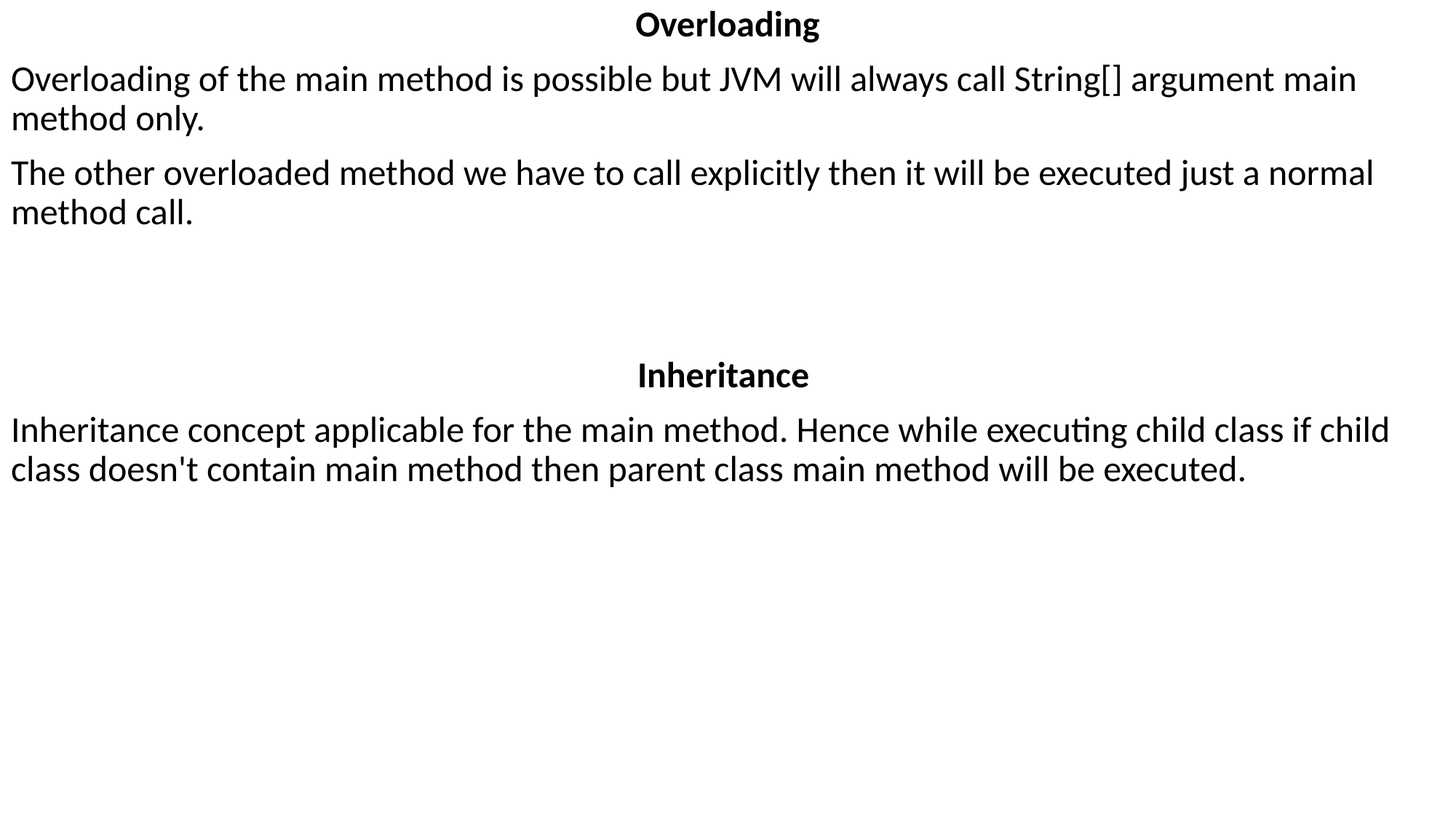

Overloading
Overloading of the main method is possible but JVM will always call String[] argument main method only.
The other overloaded method we have to call explicitly then it will be executed just a normal method call.

Inheritance
Inheritance concept applicable for the main method. Hence while executing child class if child class doesn't contain main method then parent class main method will be executed.